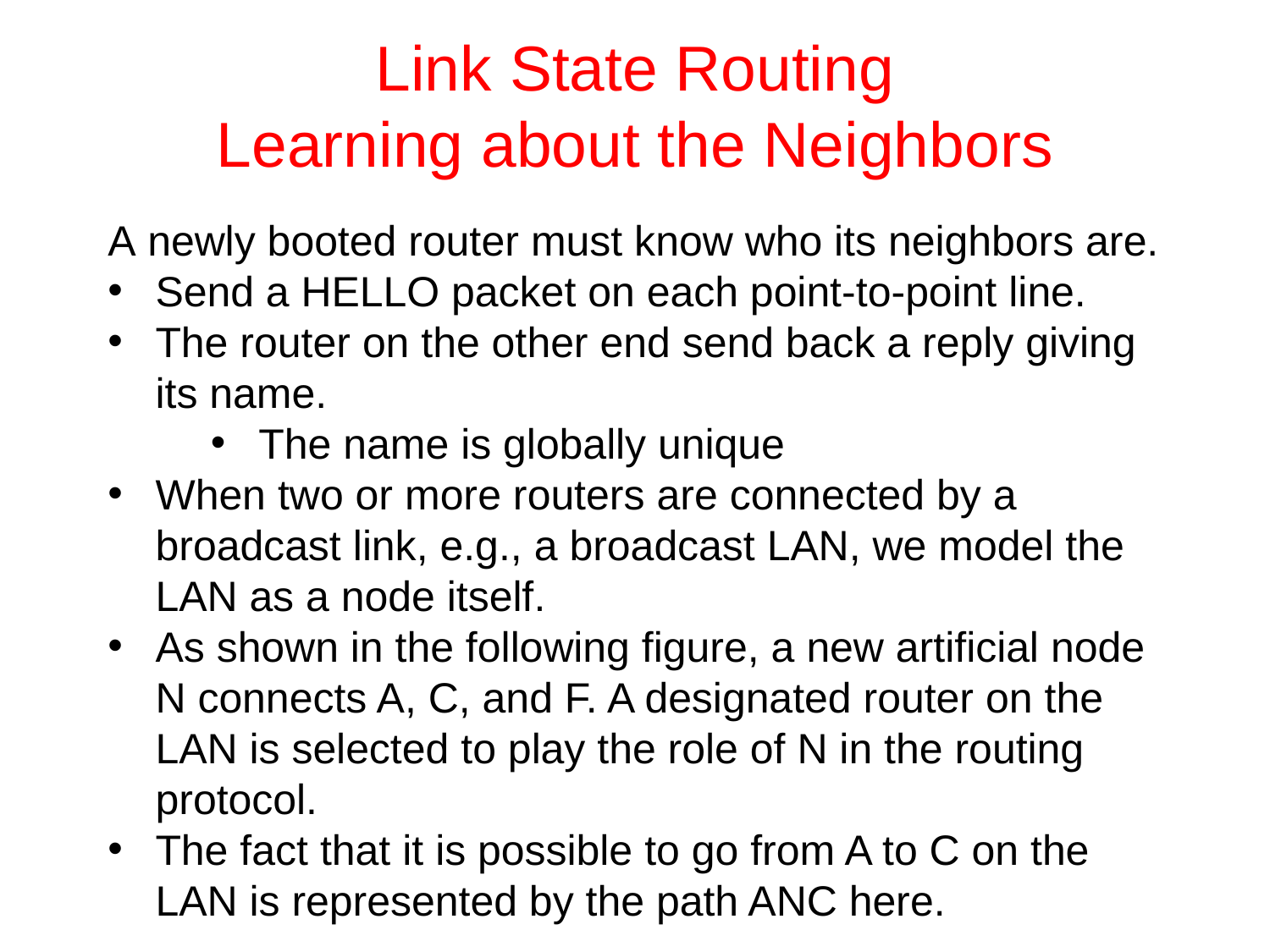

# Link State Routing Learning about the Neighbors
A newly booted router must know who its neighbors are.
Send a HELLO packet on each point-to-point line.
The router on the other end send back a reply giving its name.
The name is globally unique
When two or more routers are connected by a broadcast link, e.g., a broadcast LAN, we model the LAN as a node itself.
As shown in the following figure, a new artificial node N connects A, C, and F. A designated router on the LAN is selected to play the role of N in the routing protocol.
The fact that it is possible to go from A to C on the LAN is represented by the path ANC here.